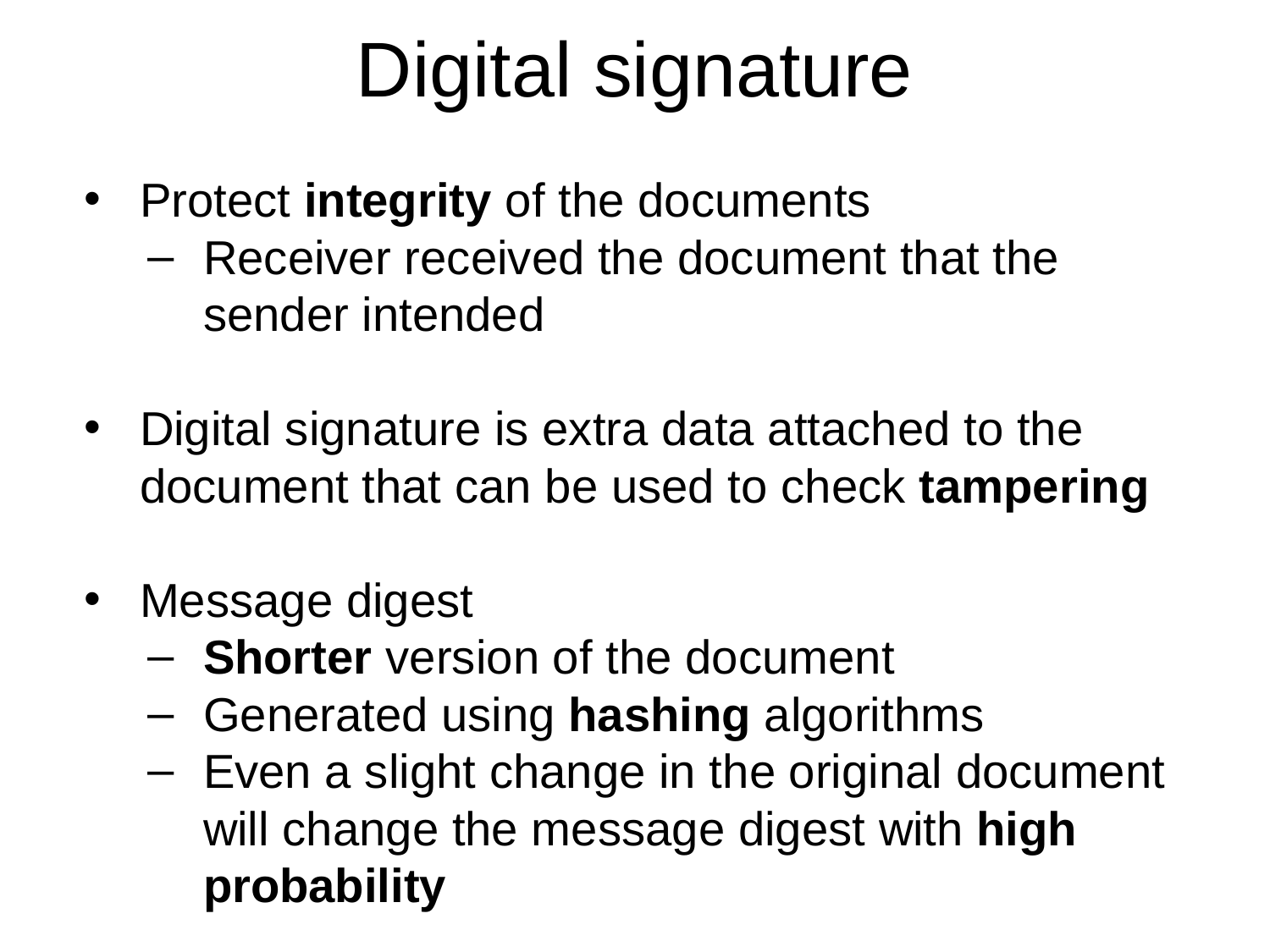

# Digital signature
Protect integrity of the documents
Receiver received the document that the sender intended
Digital signature is extra data attached to the document that can be used to check tampering
Message digest
Shorter version of the document
Generated using hashing algorithms
Even a slight change in the original document will change the message digest with high probability